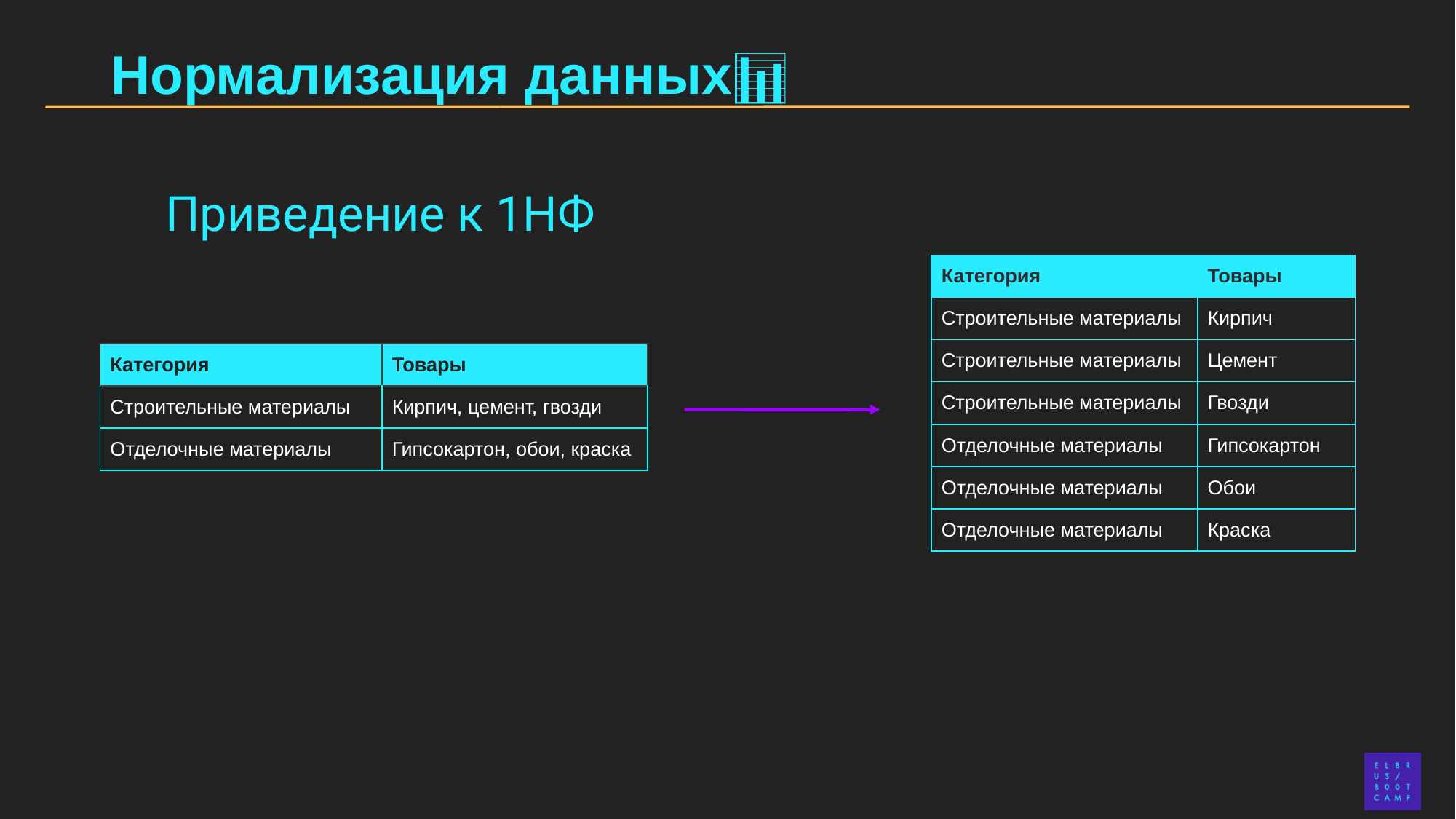

# Нормализация данных📊
Приведение к 1НФ
| Категория | Товары |
| --- | --- |
| Строительные материалы | Кирпич |
| Строительные материалы | Цемент |
| Строительные материалы | Гвозди |
| Отделочные материалы | Гипсокартон |
| Отделочные материалы | Обои |
| Отделочные материалы | Краска |
| Категория | Товары |
| --- | --- |
| Строительные материалы | Кирпич, цемент, гвозди |
| Отделочные материалы | Гипсокартон, обои, краска |